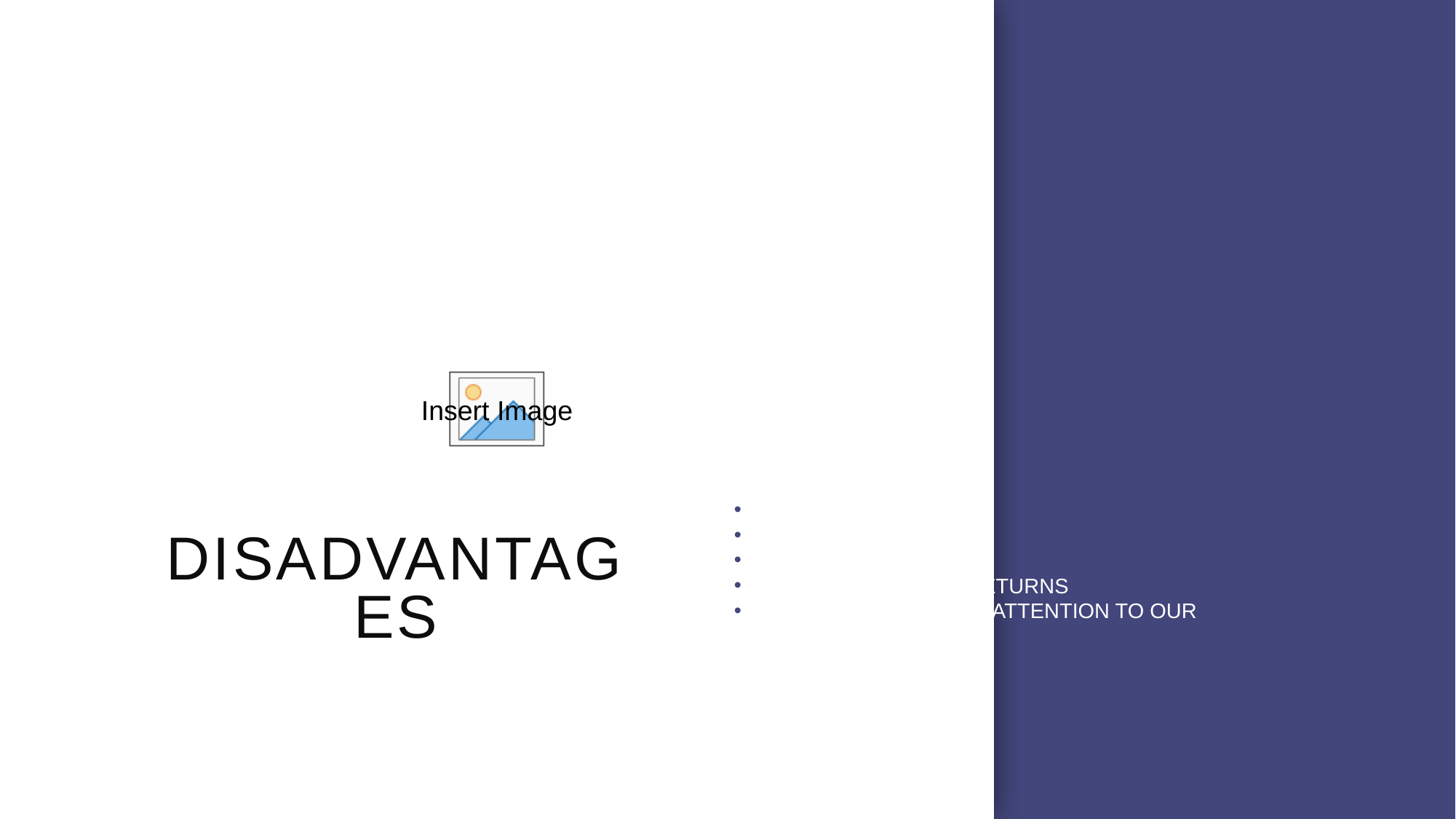

# DISADVANTAGES
* TOO COMPLICATED
* INDEXING
* MARKET RISK
* BELOW AVERAGE RETURNS
* LACK OF FOCUS OR ATTENTION TO OUR PORTFOLIO